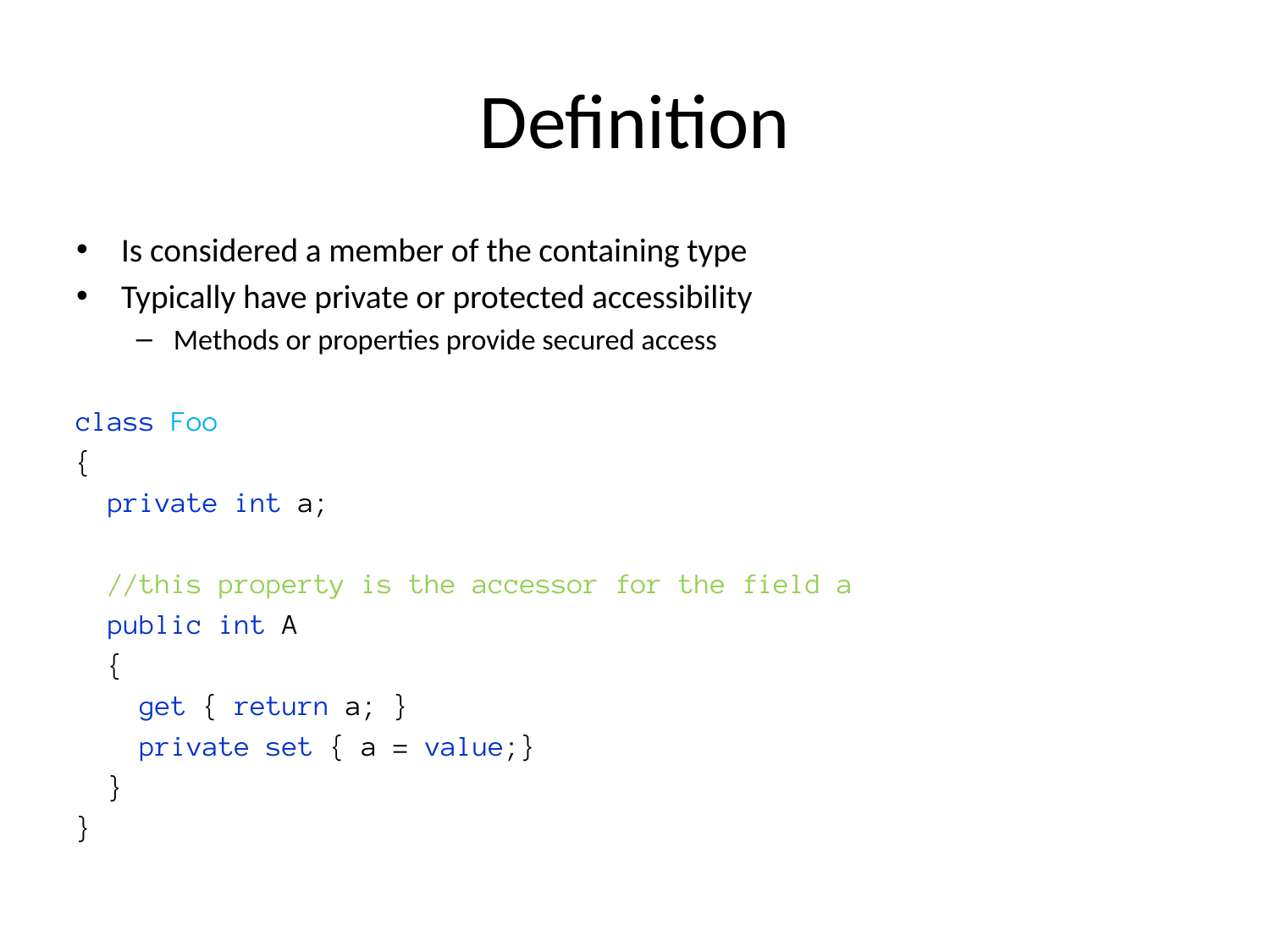

# Definition
Is considered a member of the containing type
Typically have private or protected accessibility
Methods or properties provide secured access

class Foo
{
  private int a;

  //this property is the accessor for the field a
  public int A
  {
    get { return a; }
    private set { a = value;}
  }
}